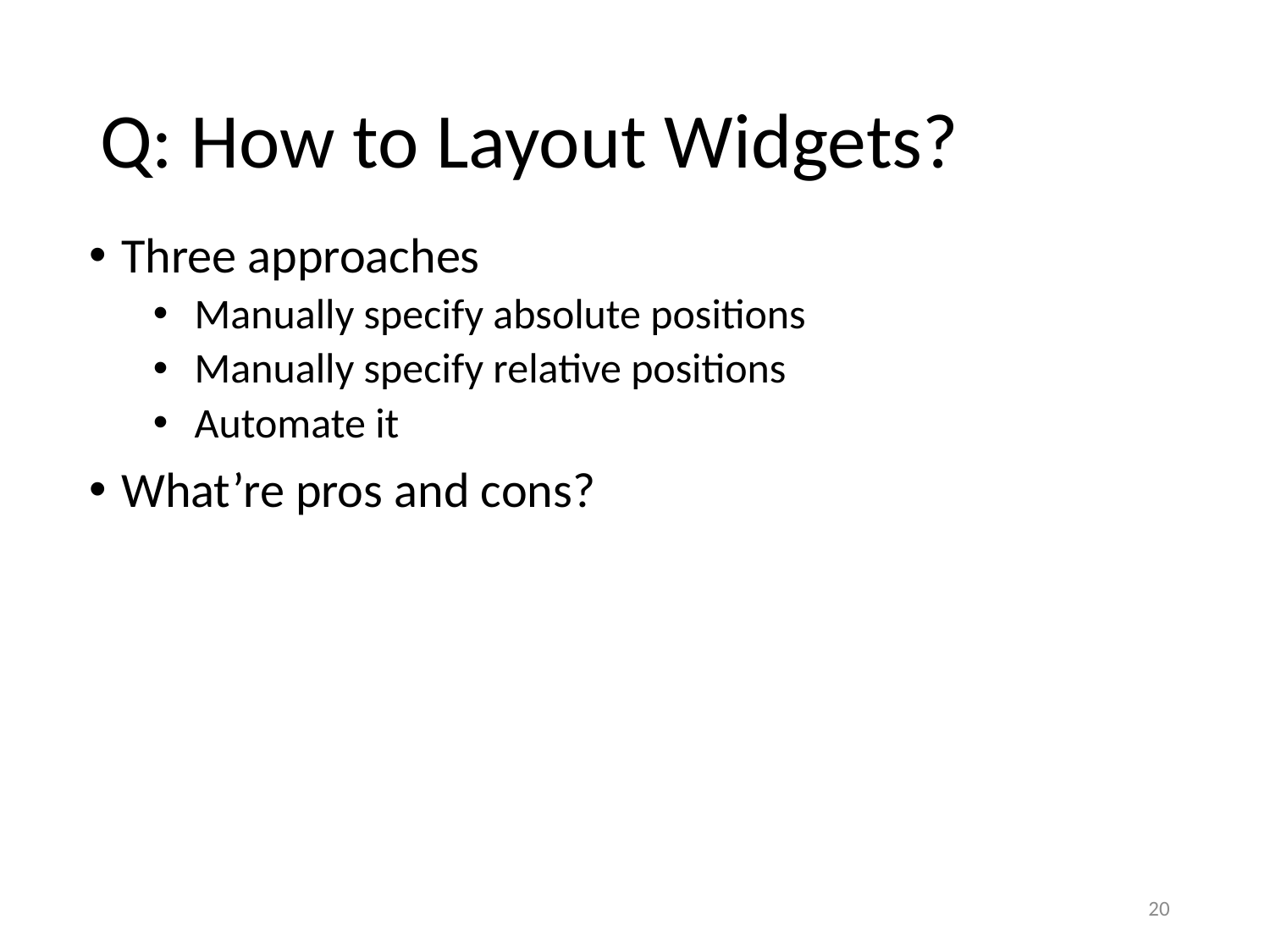

# Q: How to Layout Widgets?
Three approaches
 Manually specify absolute positions
 Manually specify relative positions
 Automate it
What’re pros and cons?
20